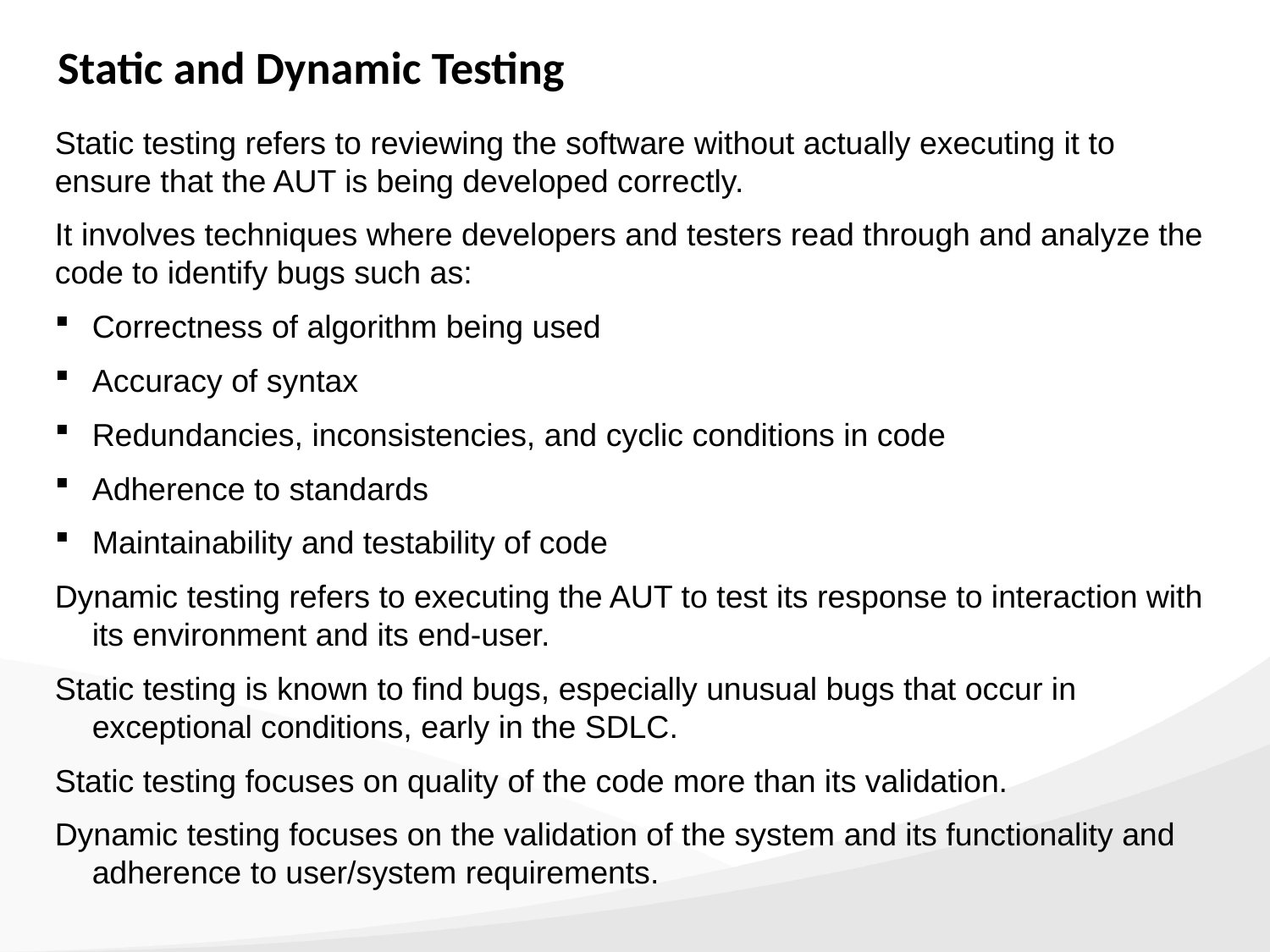

Static and Dynamic Testing
Static testing refers to reviewing the software without actually executing it to ensure that the AUT is being developed correctly.
It involves techniques where developers and testers read through and analyze the code to identify bugs such as:
Correctness of algorithm being used
Accuracy of syntax
Redundancies, inconsistencies, and cyclic conditions in code
Adherence to standards
Maintainability and testability of code
Dynamic testing refers to executing the AUT to test its response to interaction with its environment and its end-user.
Static testing is known to find bugs, especially unusual bugs that occur in exceptional conditions, early in the SDLC.
Static testing focuses on quality of the code more than its validation.
Dynamic testing focuses on the validation of the system and its functionality and adherence to user/system requirements.